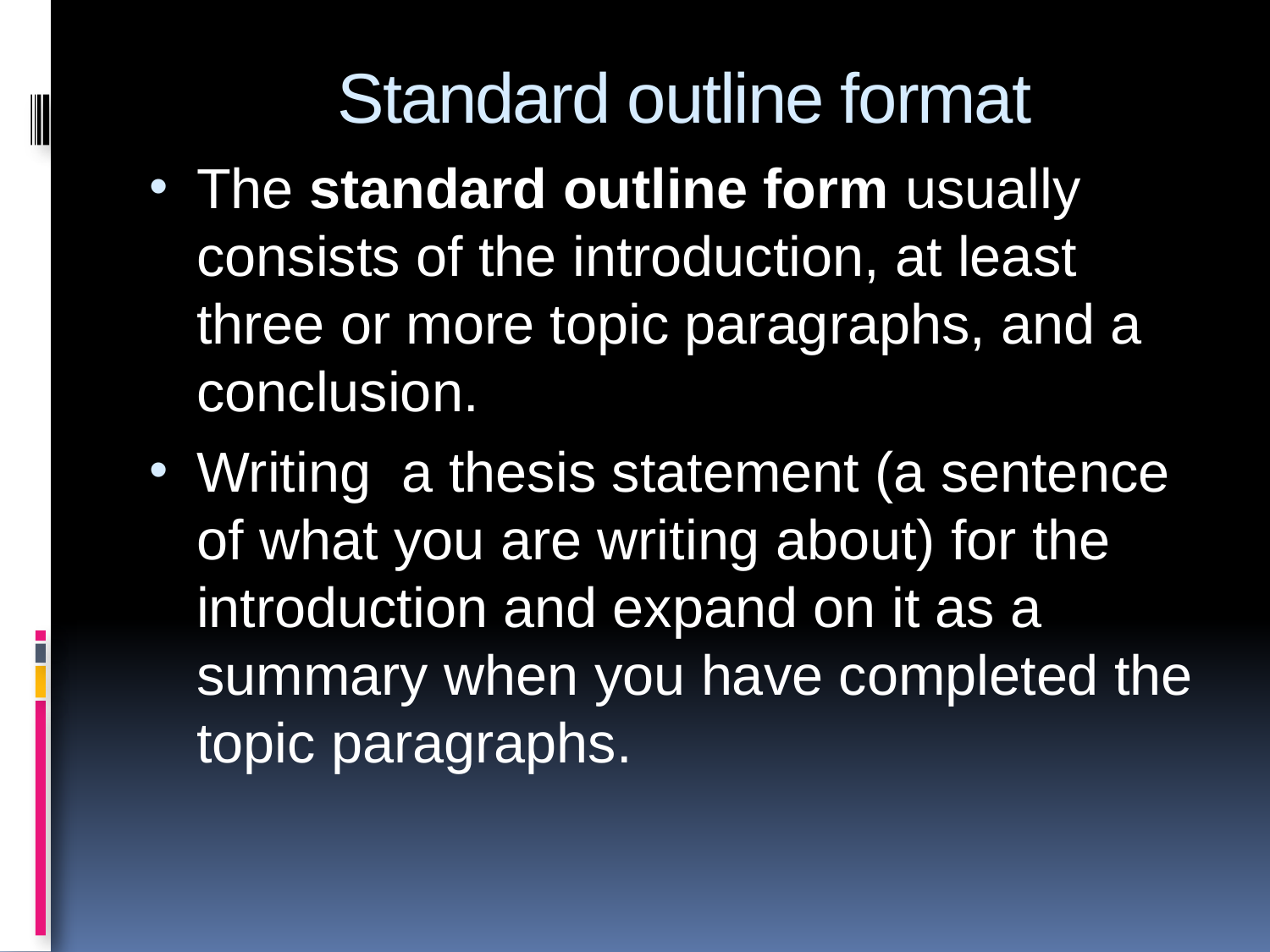

# Standard outline format
The standard outline form usually consists of the introduction, at least three or more topic paragraphs, and a conclusion.
Writing  a thesis statement (a sentence of what you are writing about) for the introduction and expand on it as a summary when you have completed the topic paragraphs.